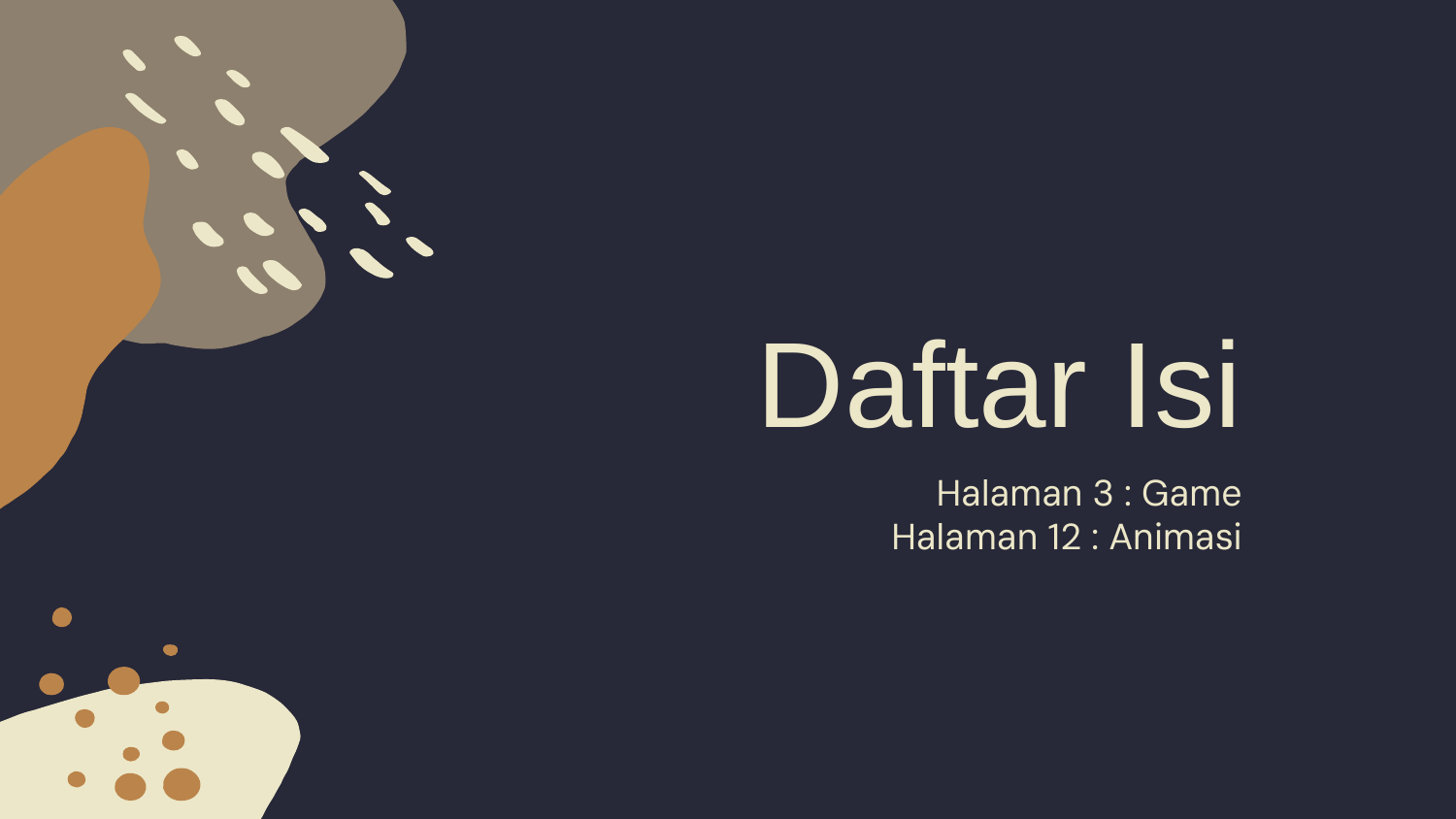

# Daftar Isi
Halaman 3 : Game
Halaman 12 : Animasi